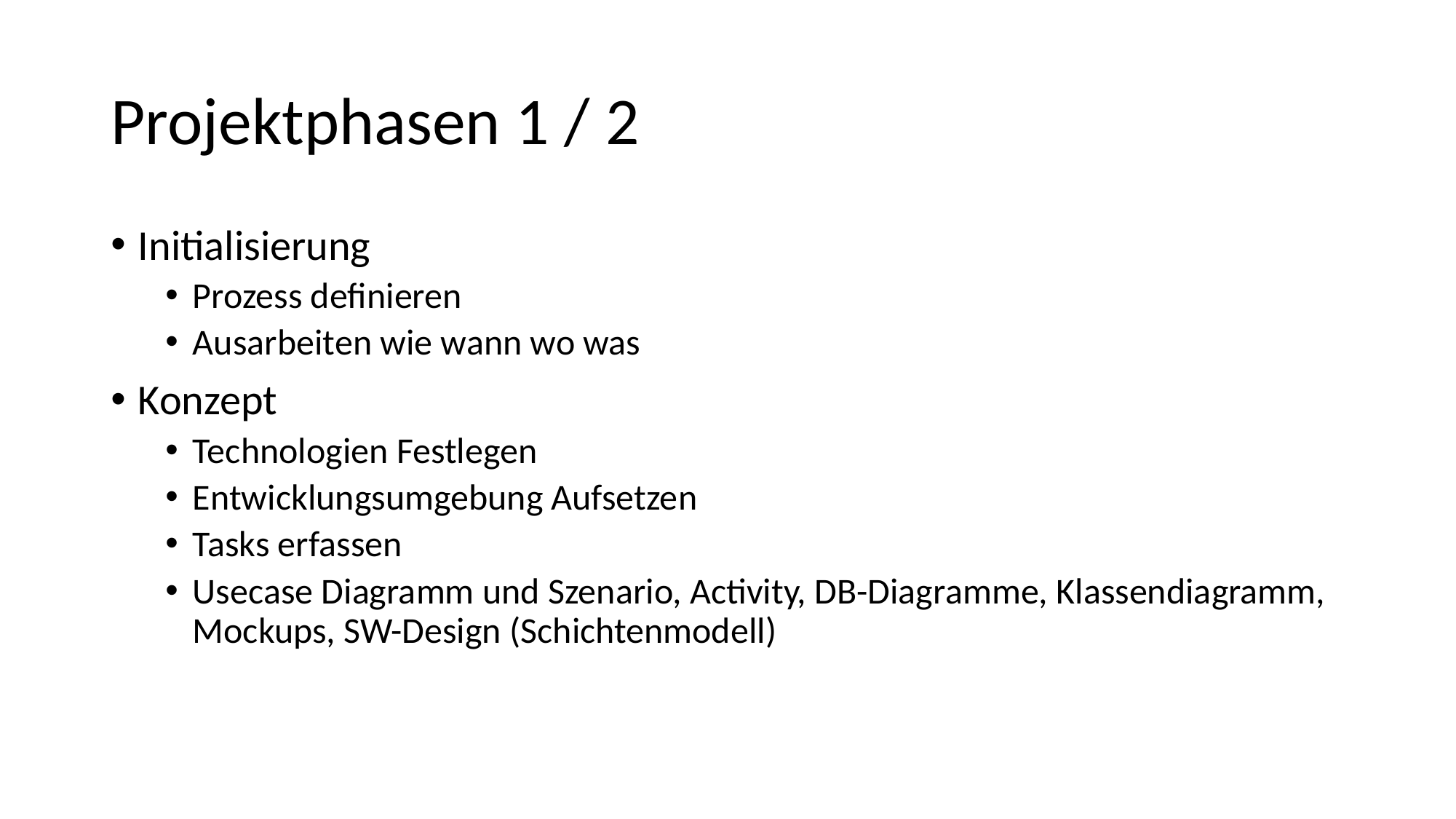

# Projektphasen 1 / 2
Initialisierung
Prozess definieren
Ausarbeiten wie wann wo was
Konzept
Technologien Festlegen
Entwicklungsumgebung Aufsetzen
Tasks erfassen
Usecase Diagramm und Szenario, Activity, DB-Diagramme, Klassendiagramm, Mockups, SW-Design (Schichtenmodell)